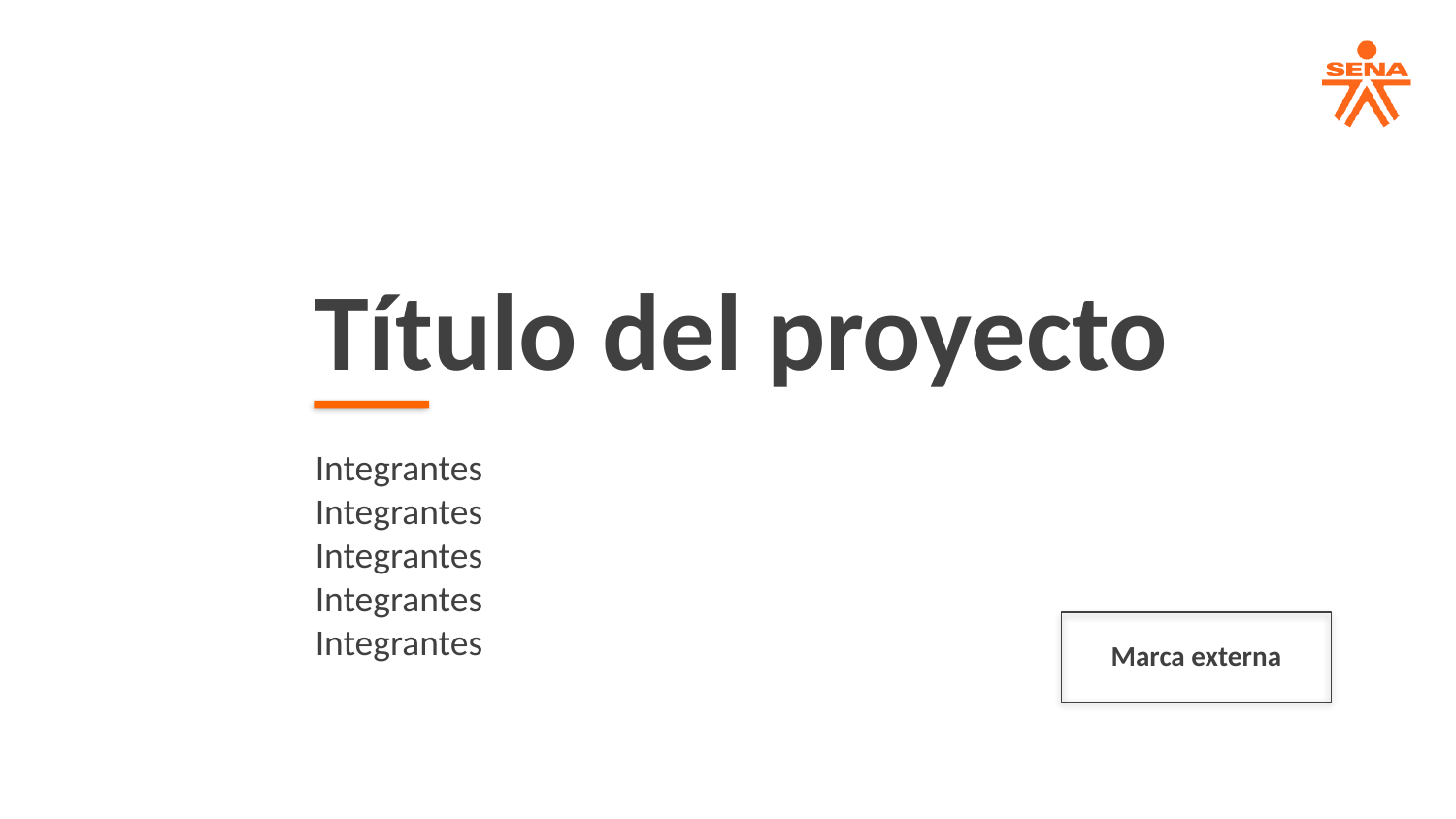

Título del proyecto

Integrantes
Integrantes
Integrantes
Integrantes
Integrantes

Marca externa